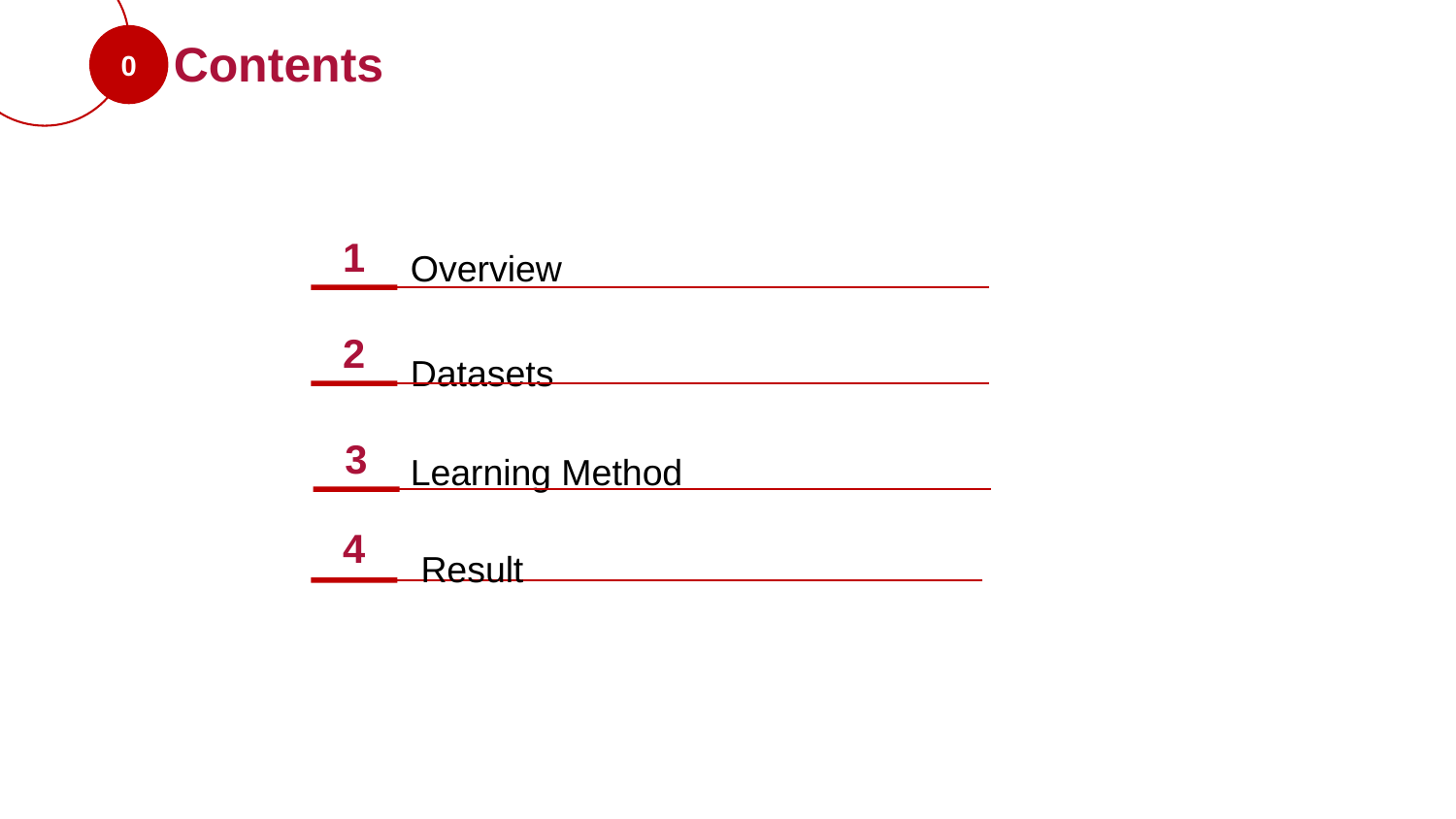

0
Contents
Overview
1

Datasets
2

Learning Method
3

4

Result